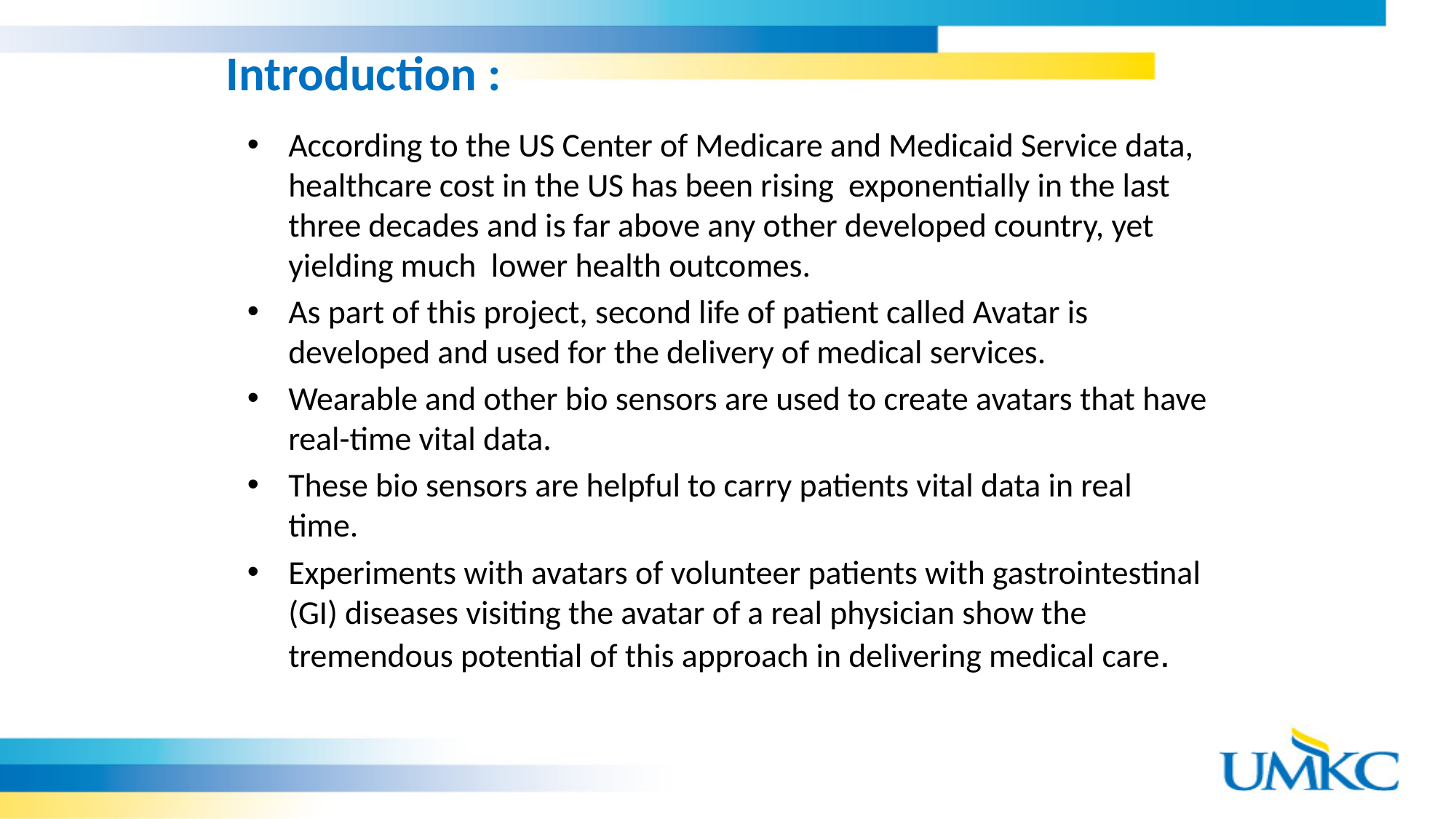

# Introduction :
According to the US Center of Medicare and Medicaid Service data, healthcare cost in the US has been rising  exponentially in the last three decades and is far above any other developed country, yet yielding much  lower health outcomes.
As part of this project, second life of patient called Avatar is developed and used for the delivery of medical services.
Wearable and other bio sensors are used to create avatars that have real-time vital data.
These bio sensors are helpful to carry patients vital data in real time.
Experiments with avatars of volunteer patients with gastrointestinal (GI) diseases visiting the avatar of a real physician show the  tremendous potential of this approach in delivering medical care.